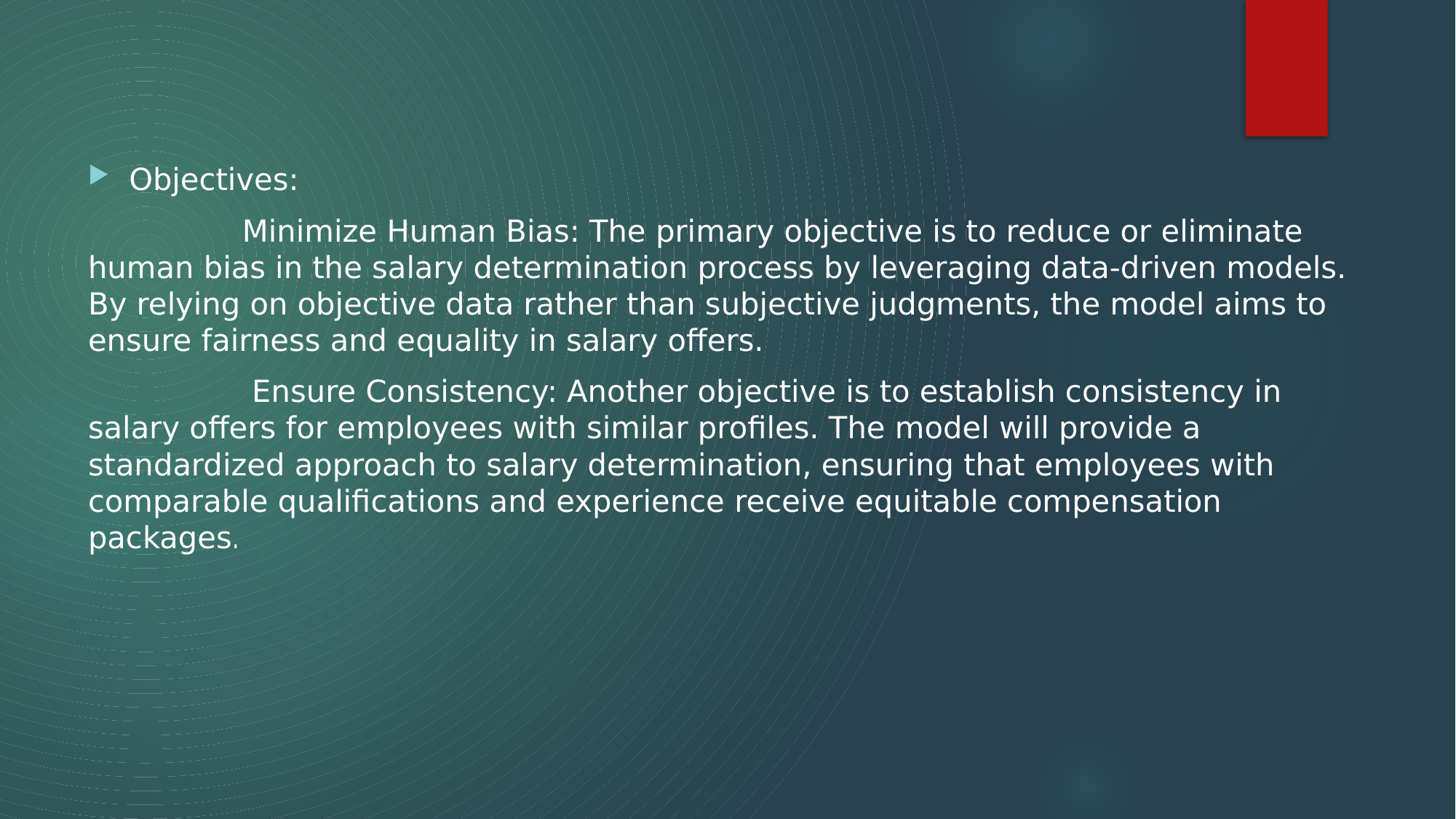

Objectives:
                Minimize Human Bias: The primary objective is to reduce or eliminate human bias in the salary determination process by leveraging data-driven models. By relying on objective data rather than subjective judgments, the model aims to ensure fairness and equality in salary offers.
                 Ensure Consistency: Another objective is to establish consistency in salary offers for employees with similar profiles. The model will provide a standardized approach to salary determination, ensuring that employees with comparable qualifications and experience receive equitable compensation packages.